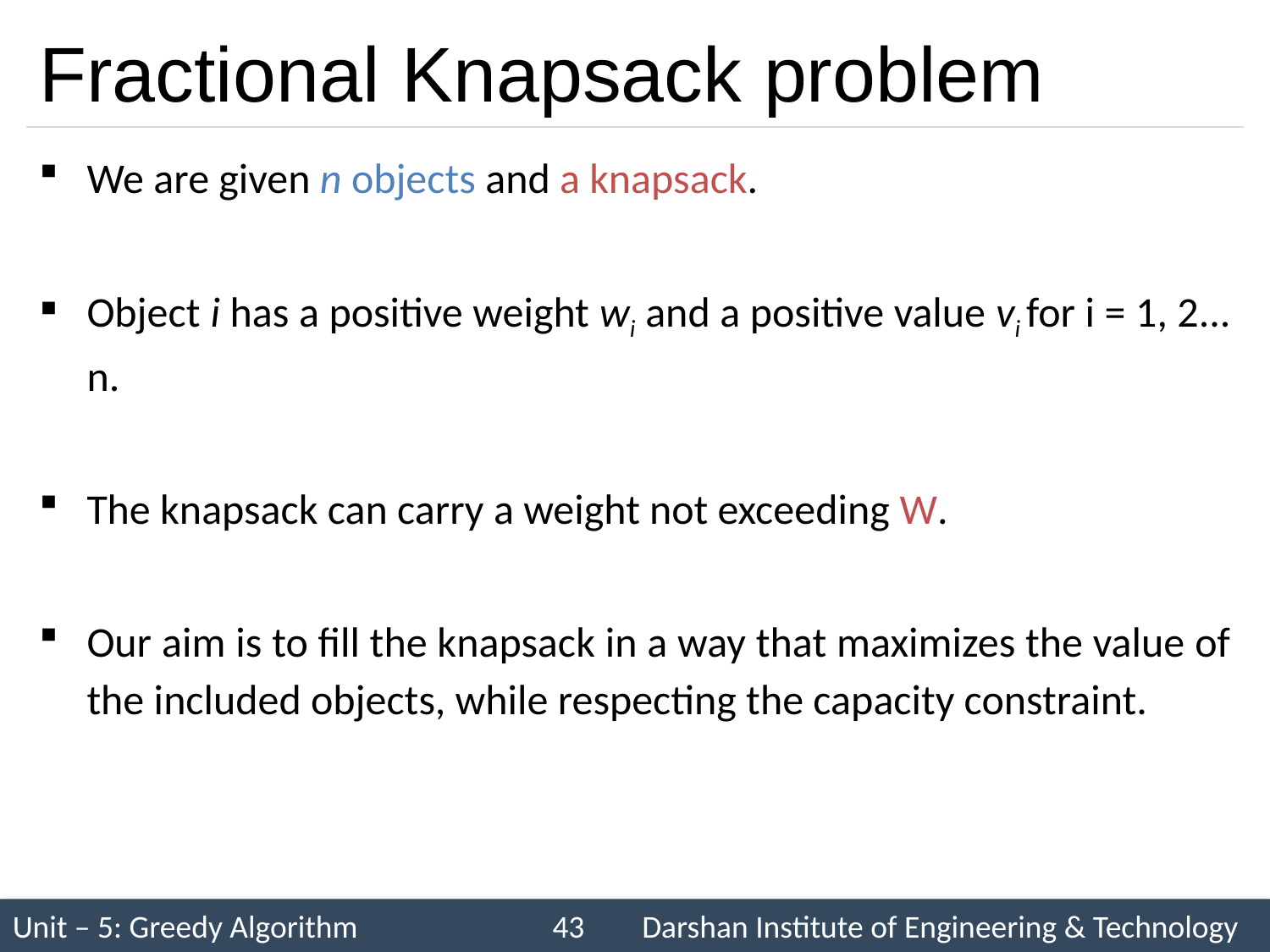

# Fractional Knapsack problem
We are given n objects and a knapsack.

Object i has a positive weight wi and a positive value vi for i = 1, 2... n.

The knapsack can carry a weight not exceeding W.

Our aim is to fill the knapsack in a way that maximizes the value of the included objects, while respecting the capacity constraint.